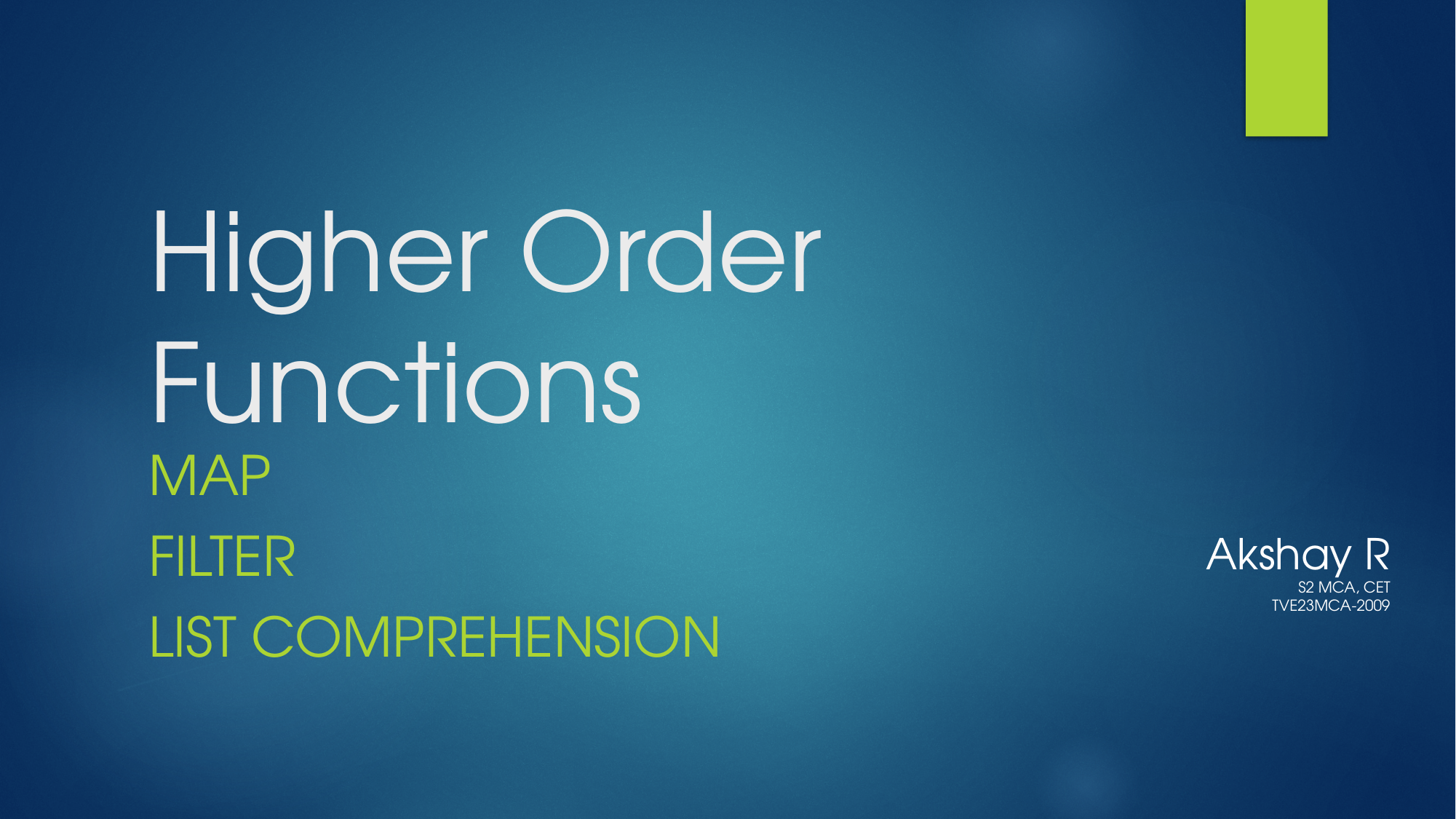

# Higher Order Functions
Map
Filter
List COMPREHENSION
Akshay R
S2 MCA, CET
TVE23MCA-2009